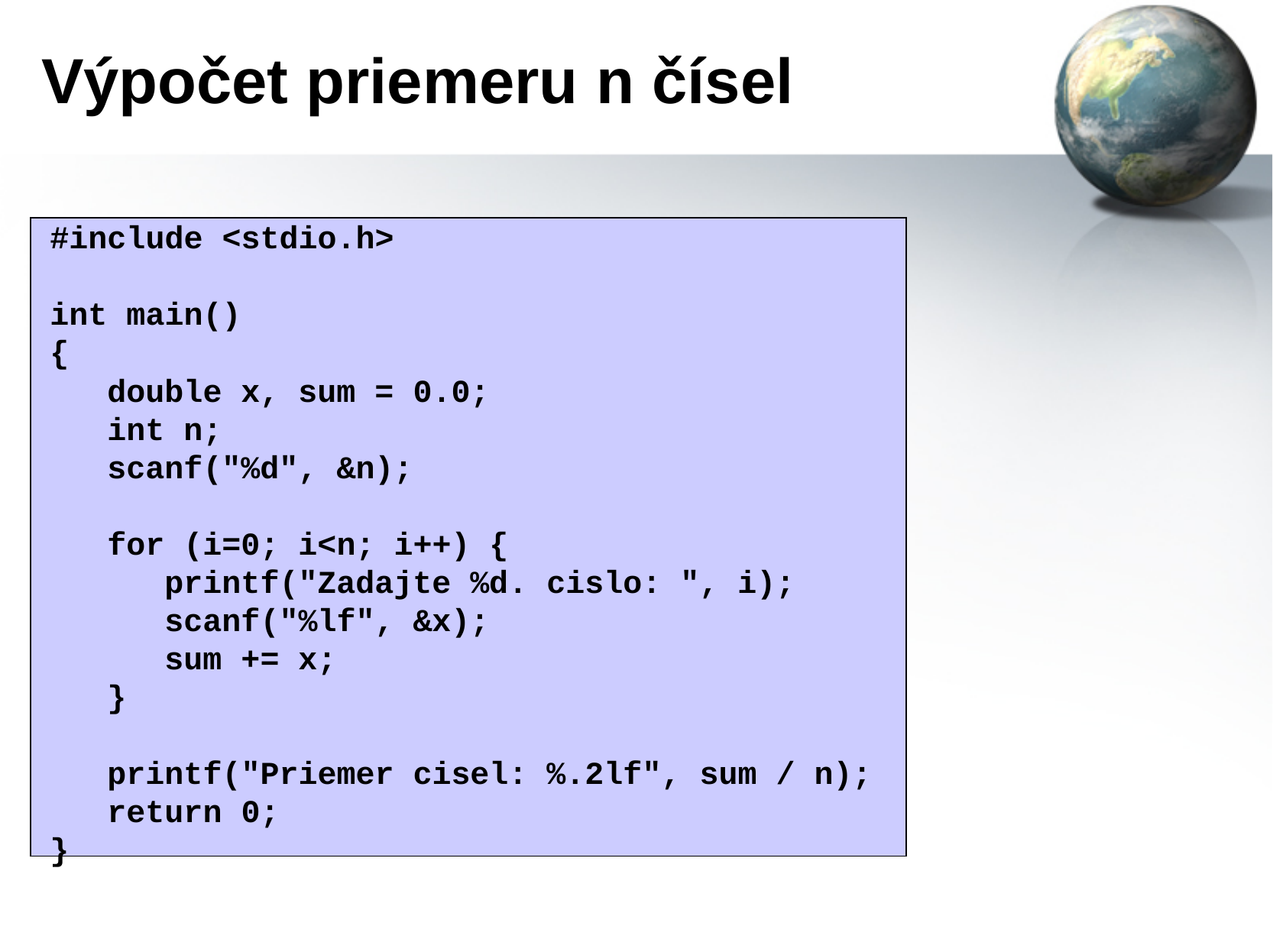

# Výpočet priemeru n čísel
#include <stdio.h>

int main()
{
   double x, sum = 0.0;
   int n;
   scanf("%d", &n);

   for (i=0; i<n; i++) {
      printf("Zadajte %d. cislo: ", i);
      scanf("%lf", &x);
      sum += x;
   }

   printf("Priemer cisel: %.2lf", sum / n);
   return 0;
}